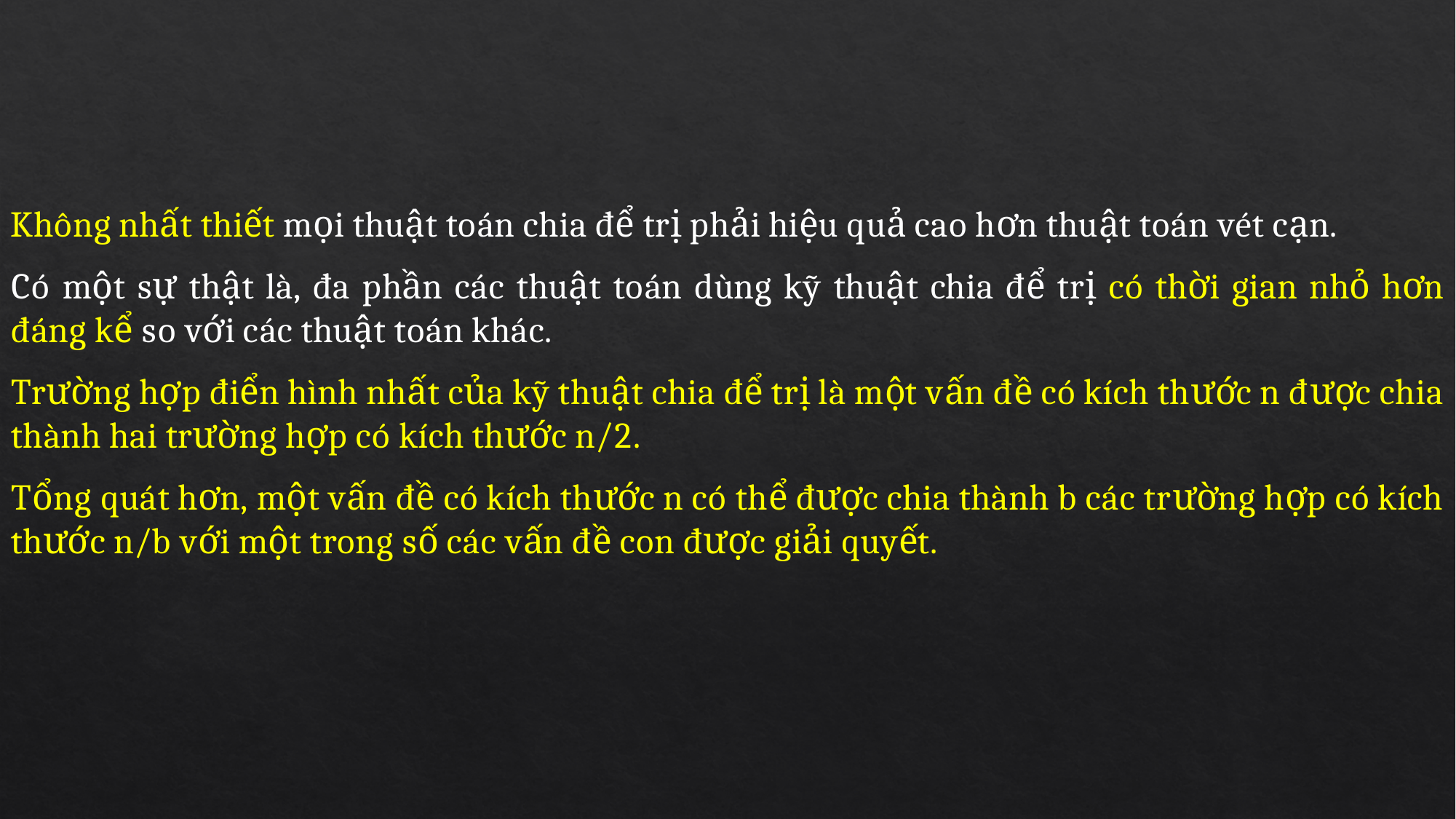

Không nhất thiết mọi thuật toán chia để trị phải hiệu quả cao hơn thuật toán vét cạn.
Có một sự thật là, đa phần các thuật toán dùng kỹ thuật chia để trị có thời gian nhỏ hơn đáng kể so với các thuật toán khác.
Trường hợp điển hình nhất của kỹ thuật chia để trị là một vấn đề có kích thước n được chia thành hai trường hợp có kích thước n/2.
Tổng quát hơn, một vấn đề có kích thước n có thể được chia thành b các trường hợp có kích thước n/b với một trong số các vấn đề con được giải quyết.